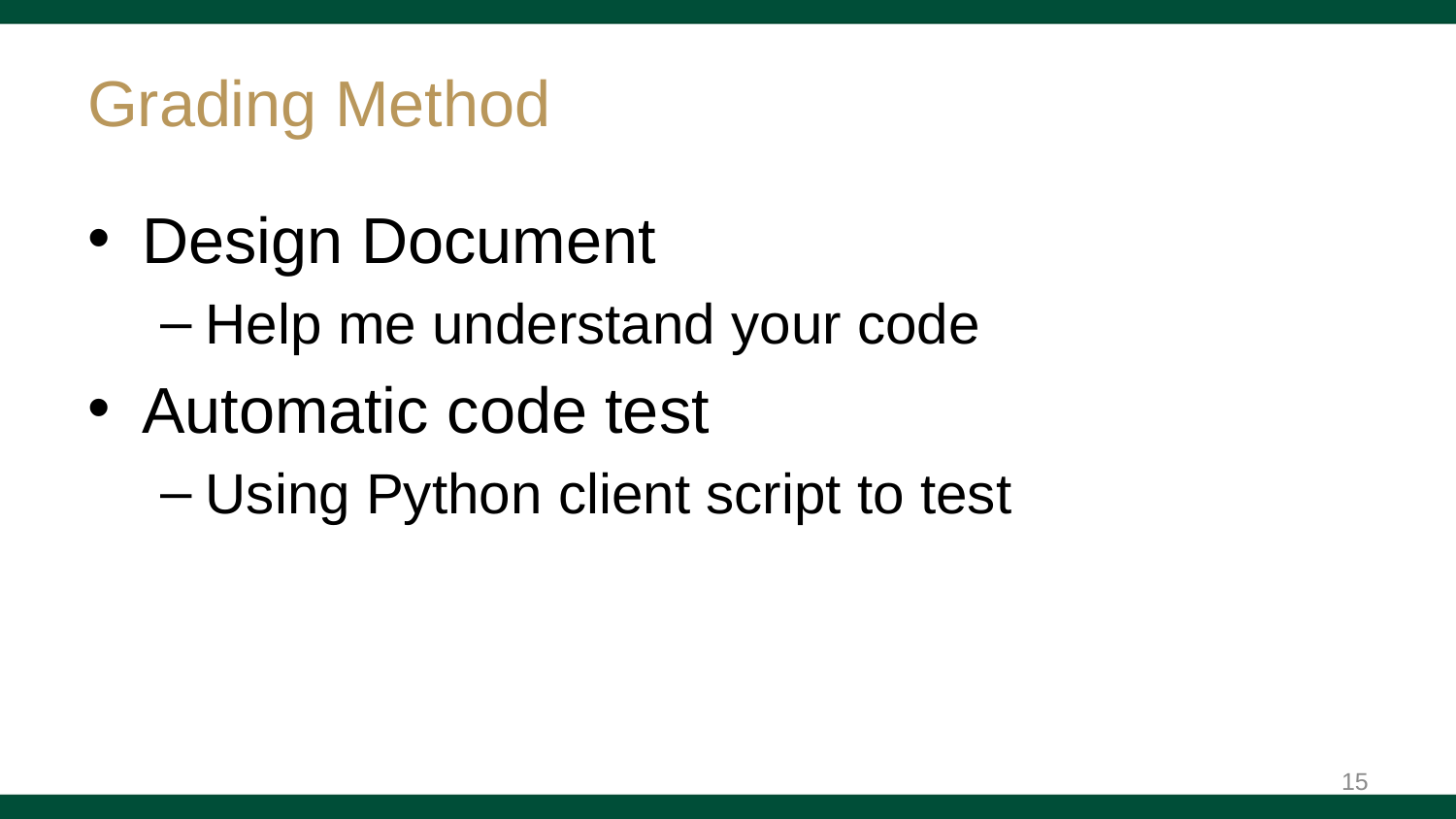

# Grading Method
Design Document
Help me understand your code
Automatic code test
Using Python client script to test

15